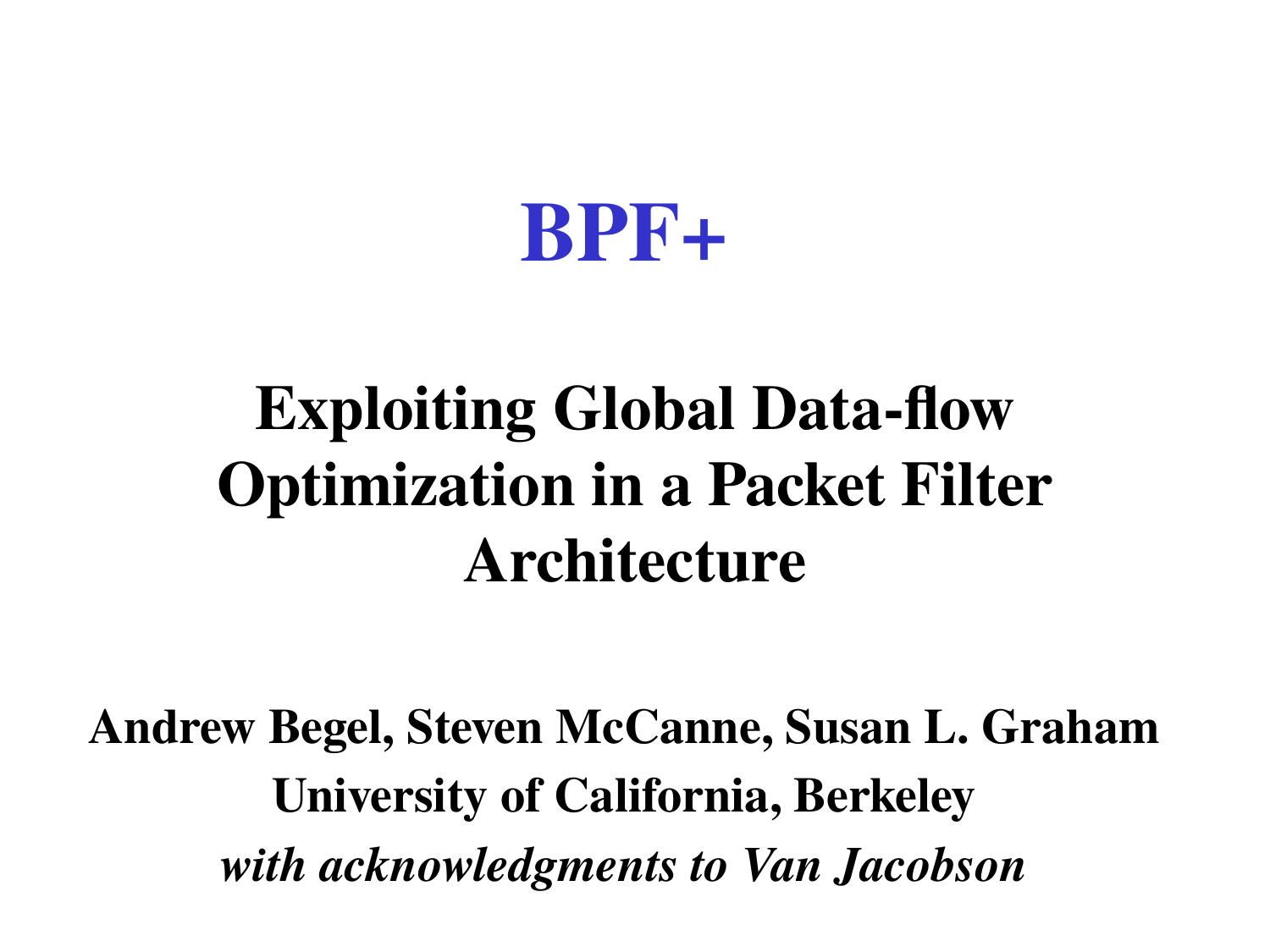

# BPF+
Exploiting Global Data-flow Optimization in a Packet Filter Architecture
Andrew Begel, Steven McCanne, Susan L. Graham
University of California, Berkeley
with acknowledgments to Van Jacobson